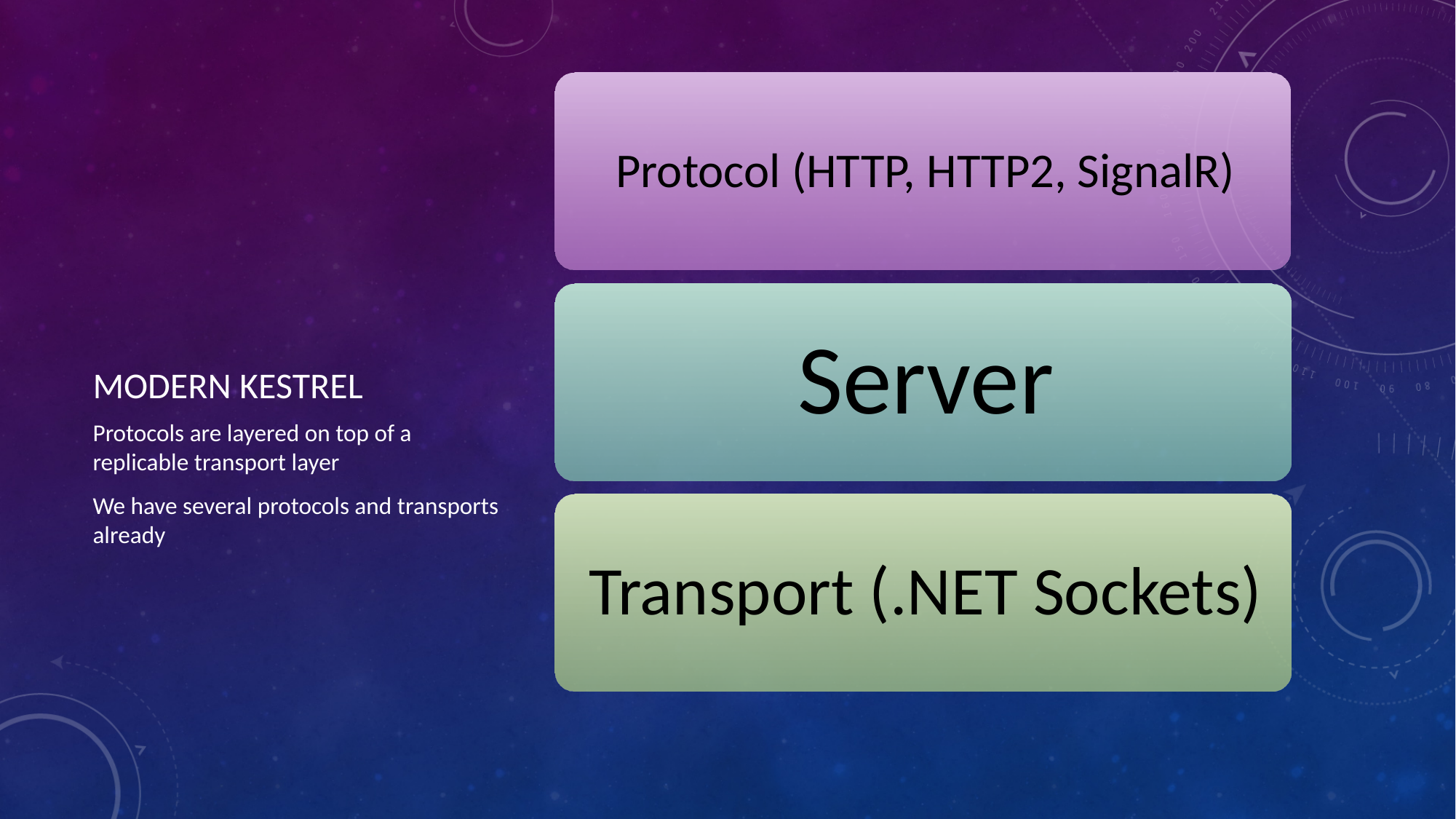

Protocol (HTTP, HTTP2, SignalR)
Server
Transport (.NET Sockets)
# Modern Kestrel
Protocols are layered on top of a replicable transport layer
We have several protocols and transports already